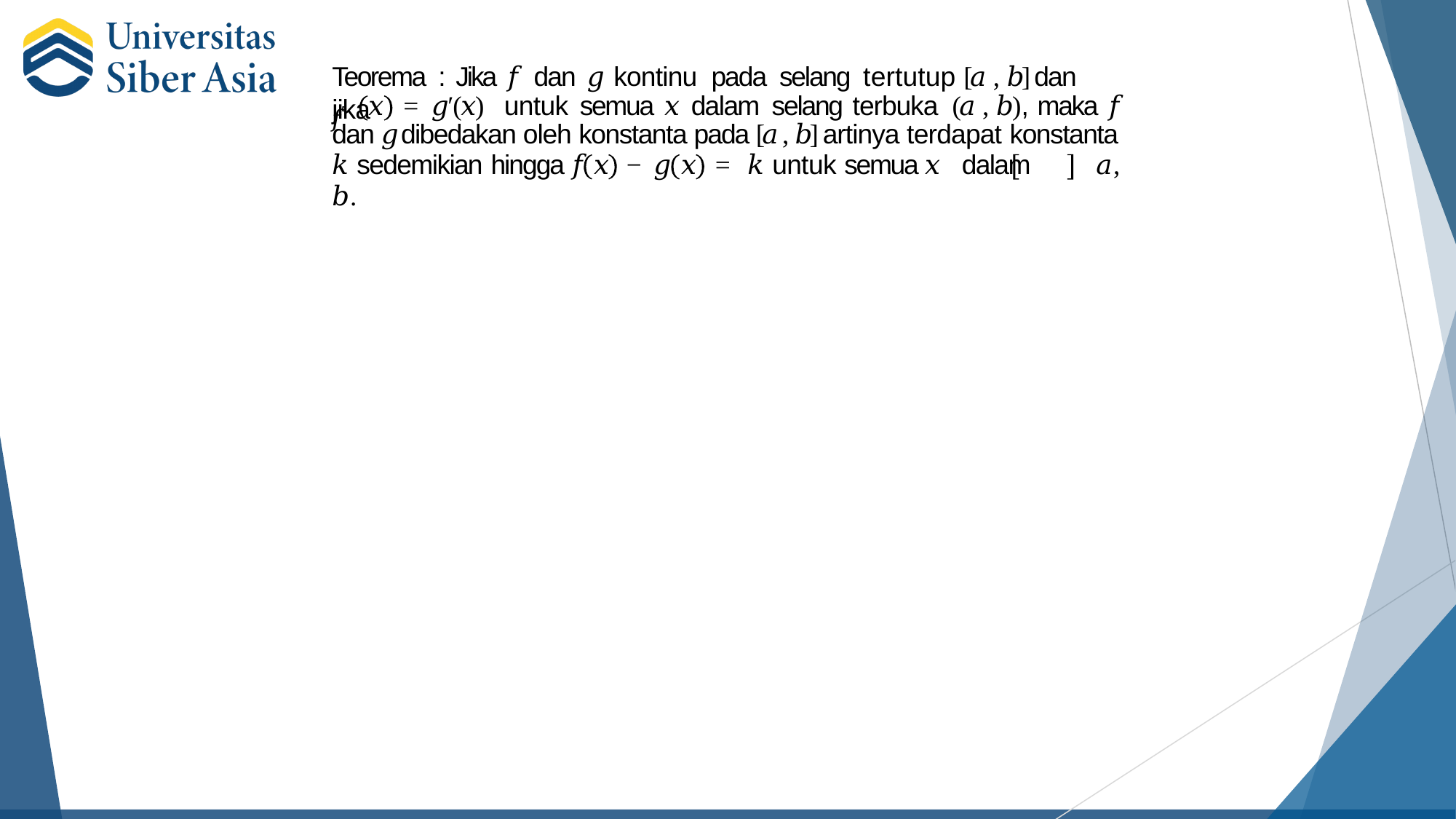

Teorema  : Jika 𝑓	dan 𝑔	kontinu  pada  selang  tertutup [𝑎 , 𝑏]	dan jika
𝑓′
𝑥	= 𝑔′(𝑥)	untuk	semua	𝑥	dalam selang	terbuka  (𝑎 , 𝑏),	maka 𝑓

dan 𝑔 dibedakan oleh konstanta pada [𝑎 , 𝑏] artinya terdapat konstanta
𝑘            sedemikian hingga 𝑓	𝑥	− 𝑔	𝑥	= 𝑘            untuk semua 𝑥                                                                       dalam	𝑎 , 𝑏 .